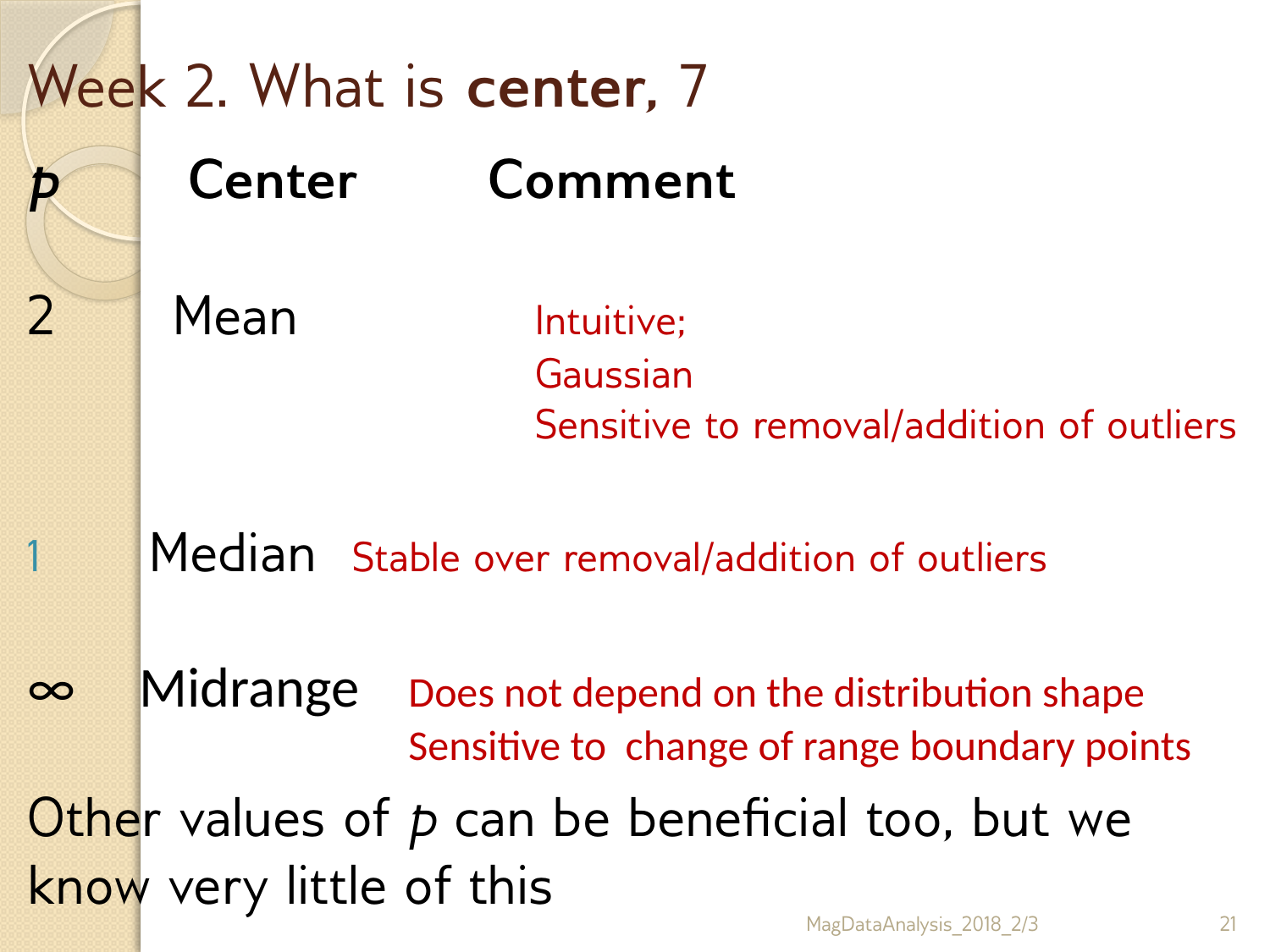

# Week 2. What is center, 7
p       Center       Comment

2       Mean       	Intuitive;
                                	Gaussian
                                	Sensitive to removal/addition of outliers

   Median	Stable over removal/addition of outliers

∞     Midrange	Does not depend on the distribution shape
			Sensitive to  change of range boundary points
Other values of p can be beneficial too, but we know very little of this
MagDataAnalysis_2018_2/3
21